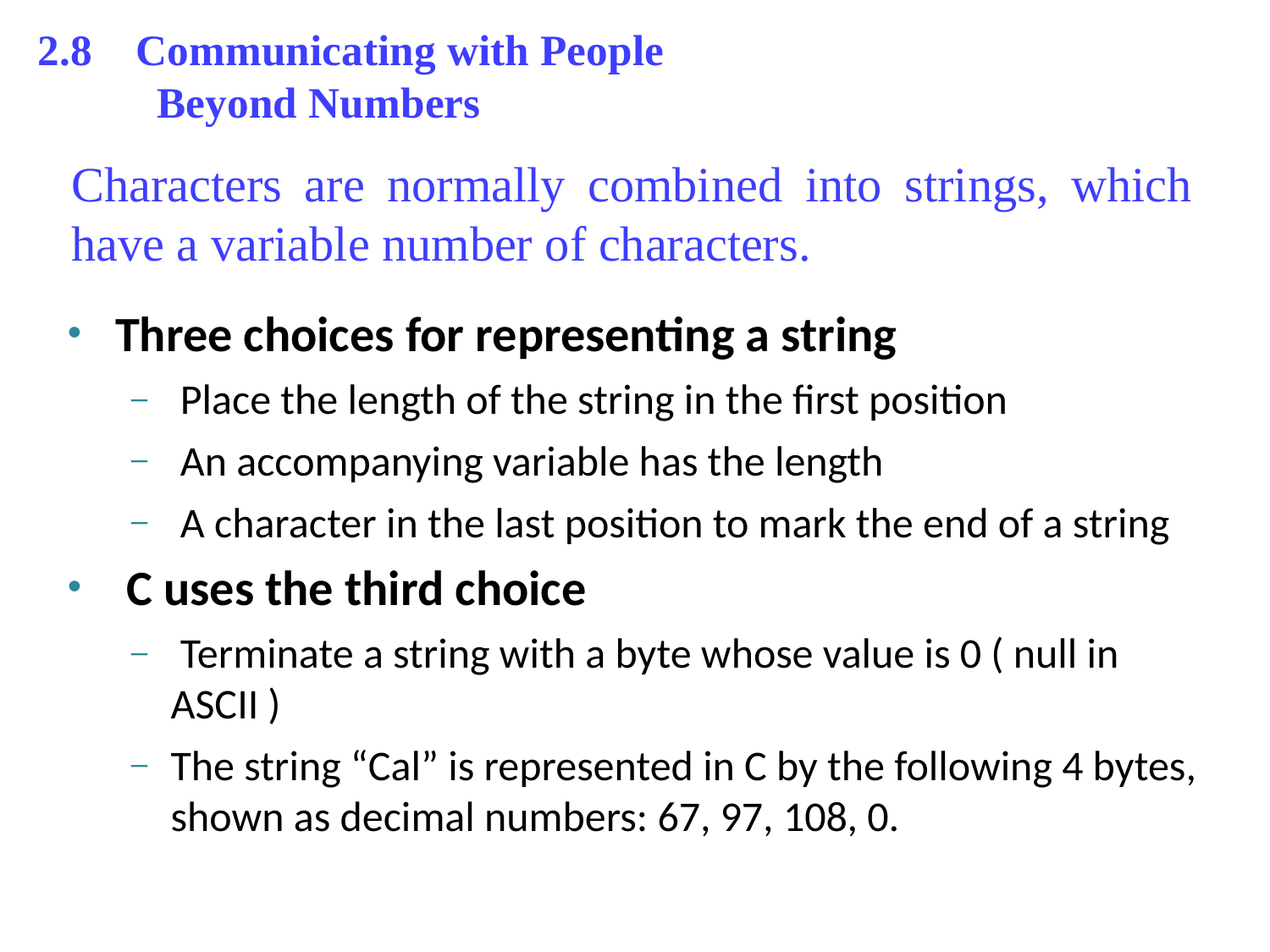

# 2.8    Communicating with People Beyond Numbers
Characters are normally combined into strings, which have a variable number of characters.
Three choices for representing a string
 Place the length of the string in the first position
 An accompanying variable has the length
 A character in the last position to mark the end of a string
 C uses the third choice
 Terminate a string with a byte whose value is 0 ( null in ASCII )
The string “Cal” is represented in C by the following 4 bytes, shown as decimal numbers: 67, 97, 108, 0.